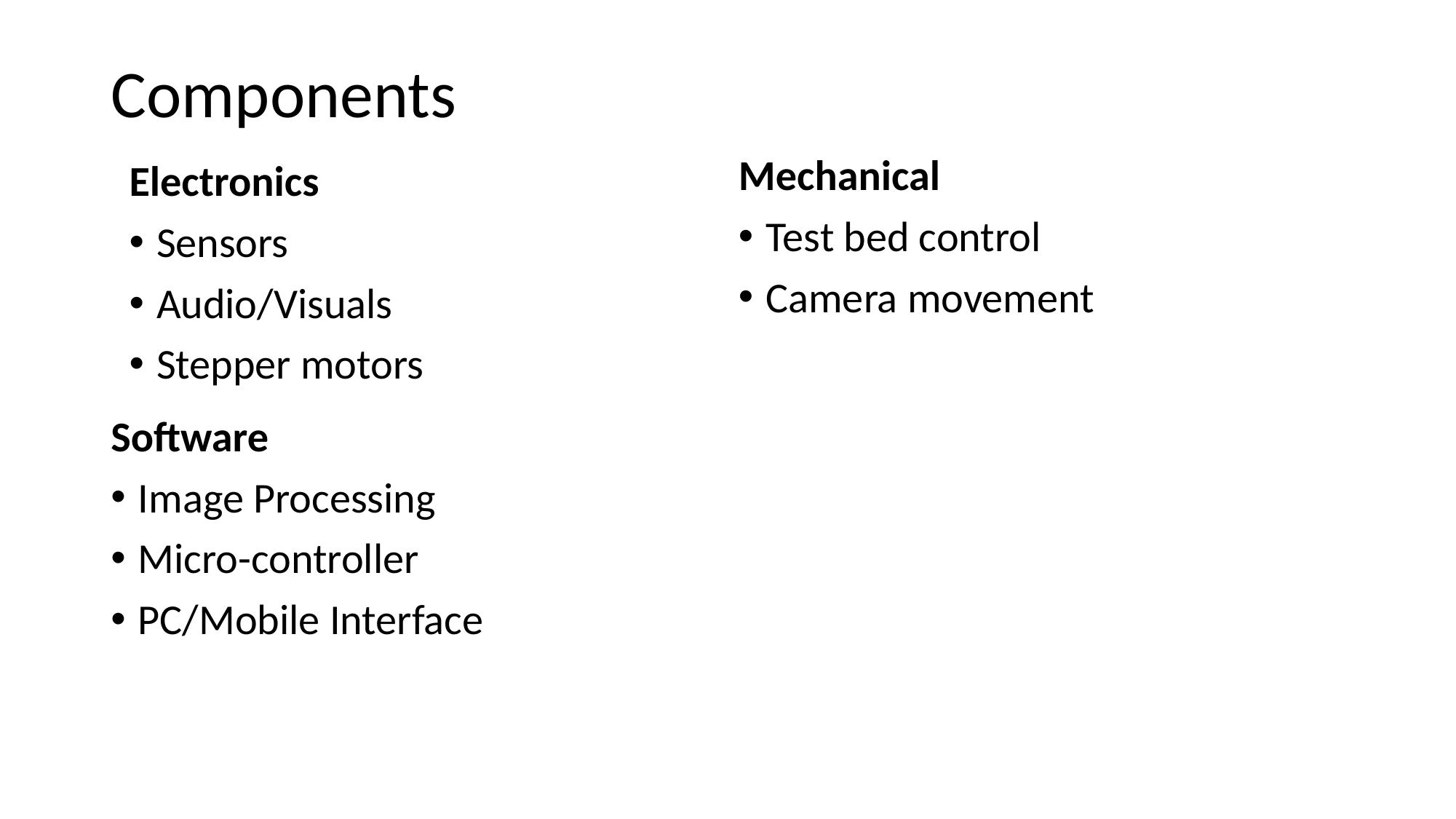

# Components
Mechanical
Test bed control
Camera movement

Electronics
Sensors
Audio/Visuals
Stepper motors

Software
Image Processing
Micro-controller
PC/Mobile Interface